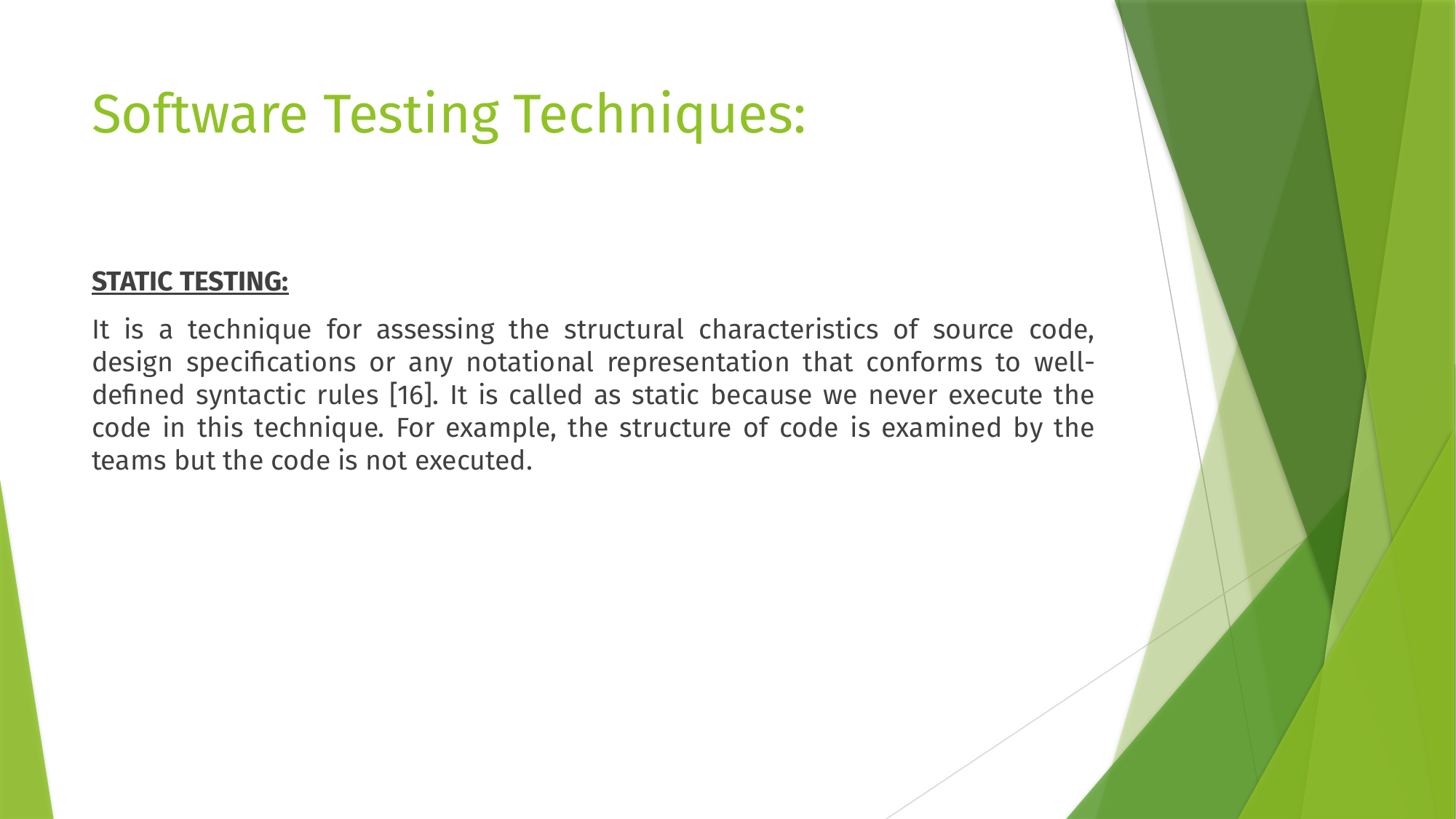

# Software Testing Techniques:
STATIC TESTING:
It is a technique for assessing the structural characteristics of source code, design specifications or any notational representation that conforms to well-defined syntactic rules [16]. It is called as static because we never execute the code in this technique. For example, the structure of code is examined by the teams but the code is not executed.